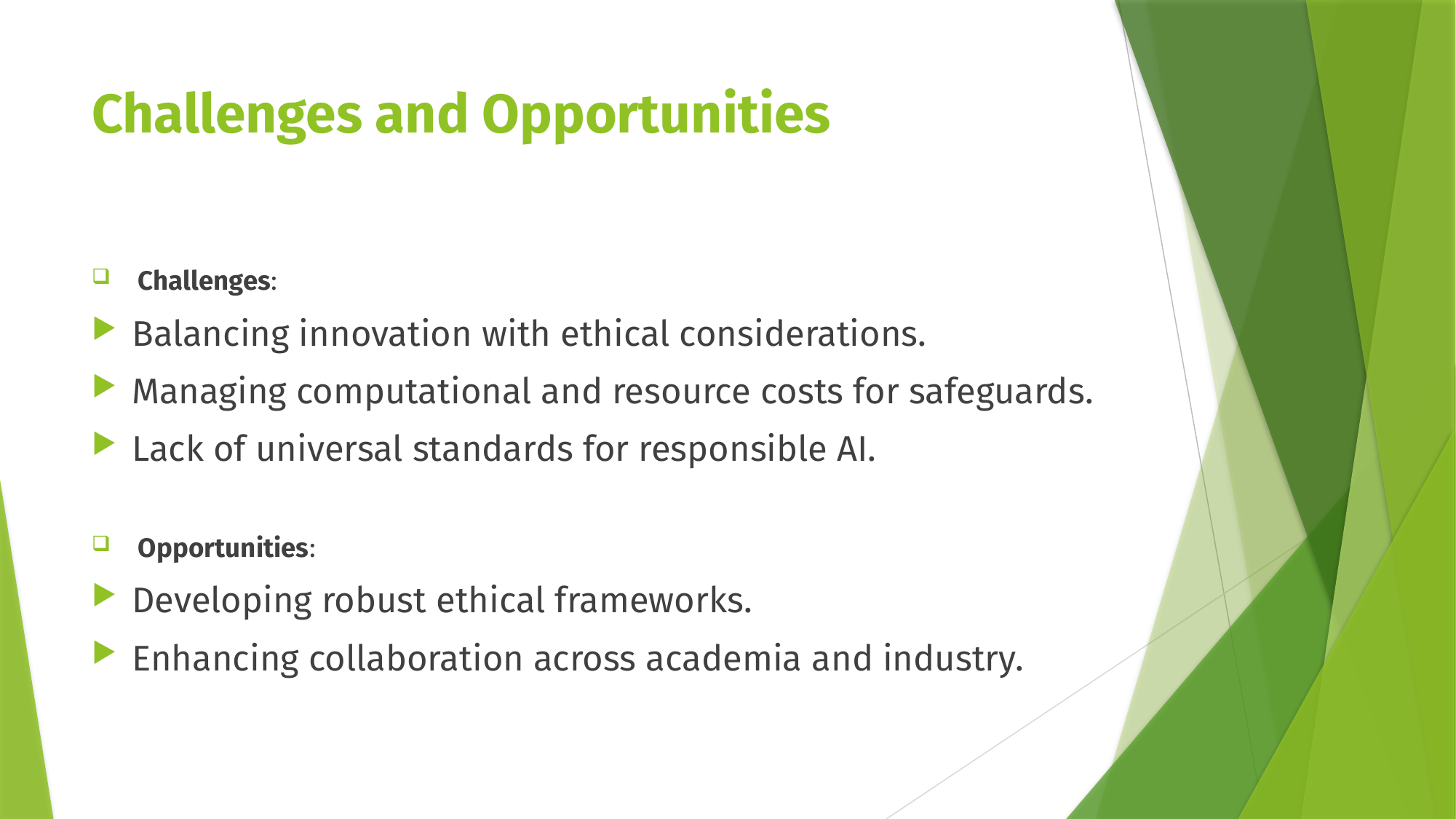

# Challenges and Opportunities
 Challenges:
Balancing innovation with ethical considerations.
Managing computational and resource costs for safeguards.
Lack of universal standards for responsible AI.

 Opportunities:
Developing robust ethical frameworks.
Enhancing collaboration across academia and industry.